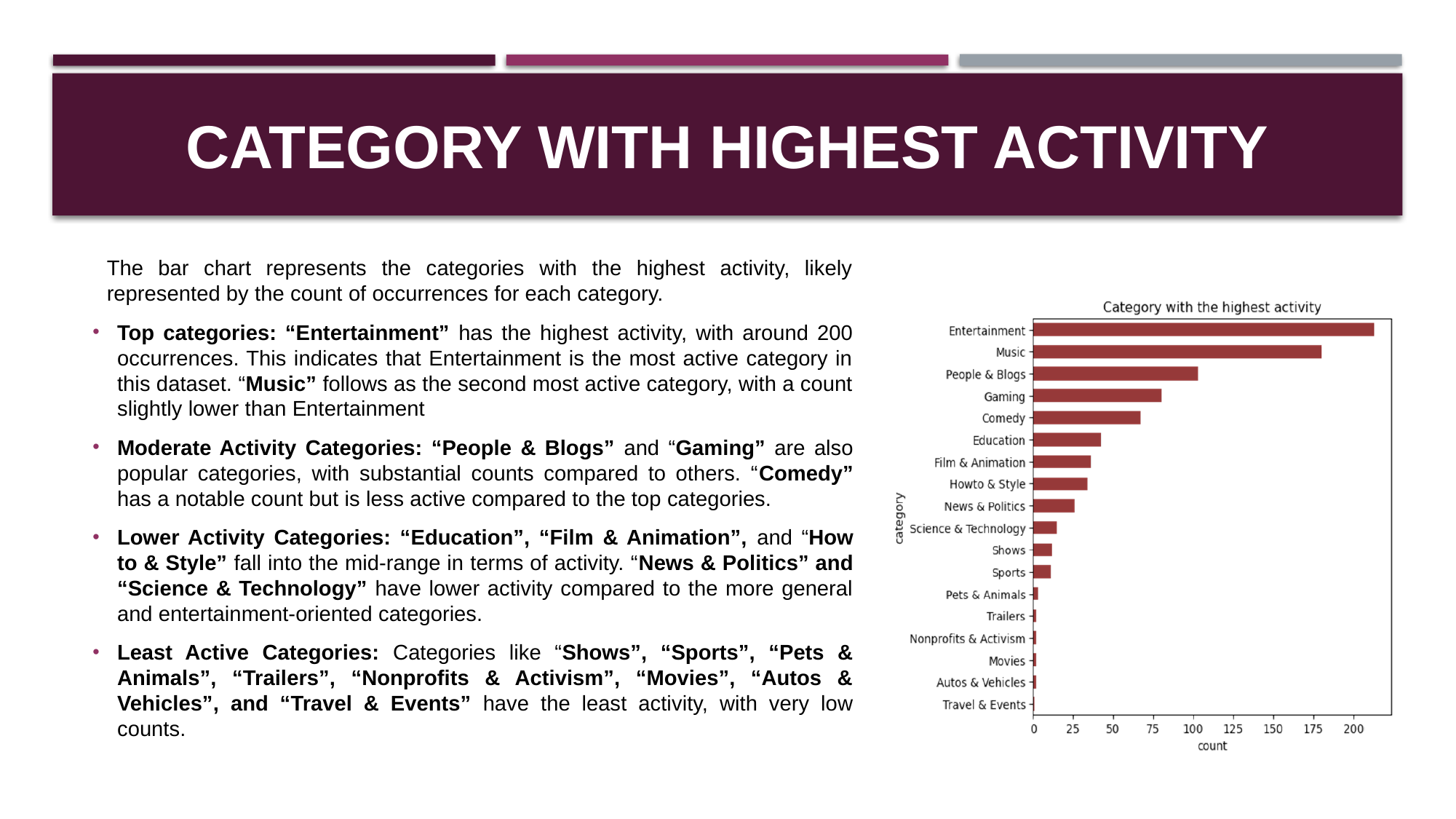

# CATEGORY WITH HIGHEST ACTIVITY
The bar chart represents the categories with the highest activity, likely represented by the count of occurrences for each category.
Top categories: “Entertainment” has the highest activity, with around 200 occurrences. This indicates that Entertainment is the most active category in this dataset. “Music” follows as the second most active category, with a count slightly lower than Entertainment
Moderate Activity Categories: “People & Blogs” and “Gaming” are also popular categories, with substantial counts compared to others. “Comedy” has a notable count but is less active compared to the top categories.
Lower Activity Categories: “Education”, “Film & Animation”, and “How to & Style” fall into the mid-range in terms of activity. “News & Politics” and “Science & Technology” have lower activity compared to the more general and entertainment-oriented categories.
Least Active Categories: Categories like “Shows”, “Sports”, “Pets & Animals”, “Trailers”, “Nonprofits & Activism”, “Movies”, “Autos & Vehicles”, and “Travel & Events” have the least activity, with very low counts.